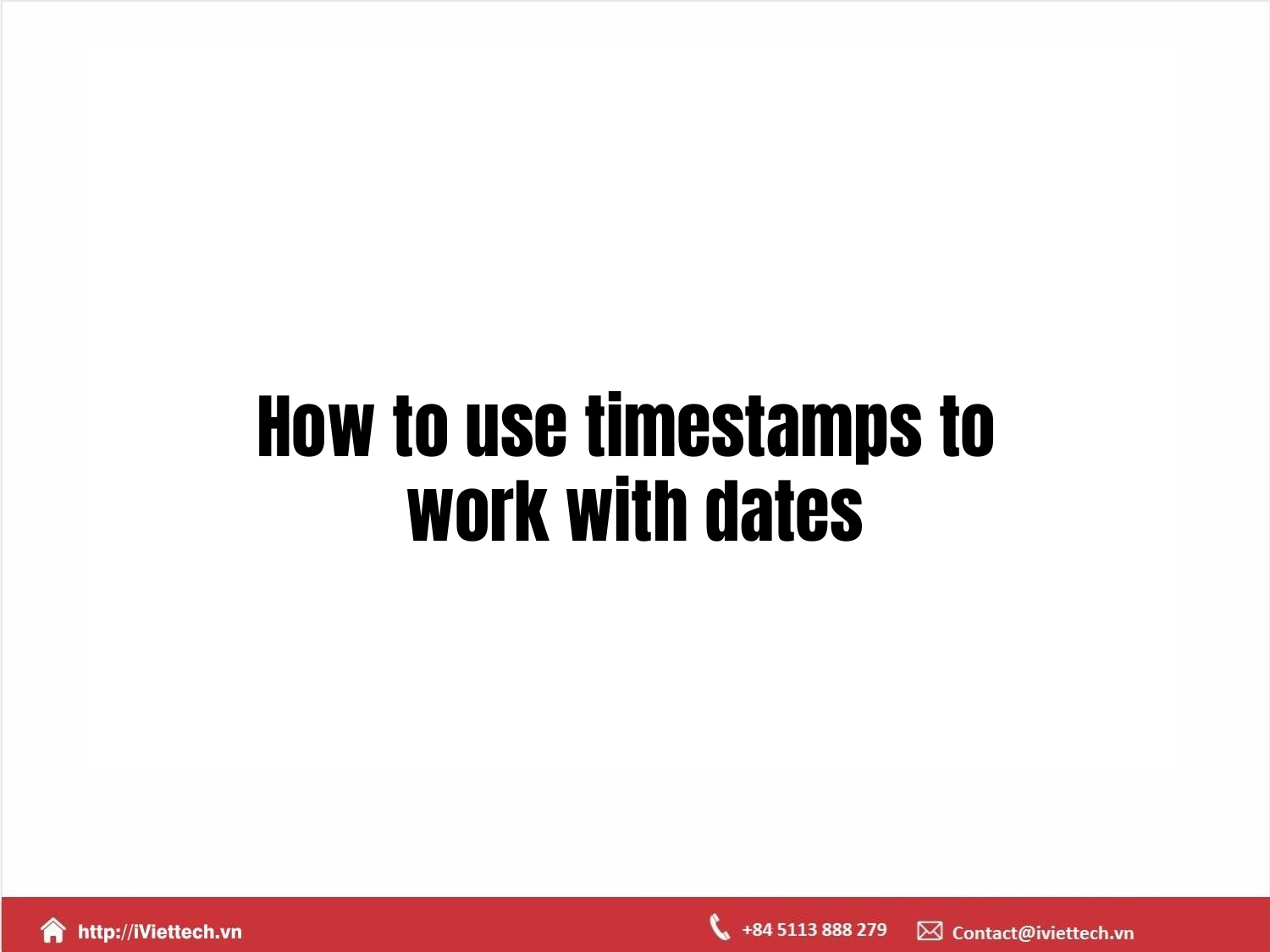

# How to use timestamps to work with dates